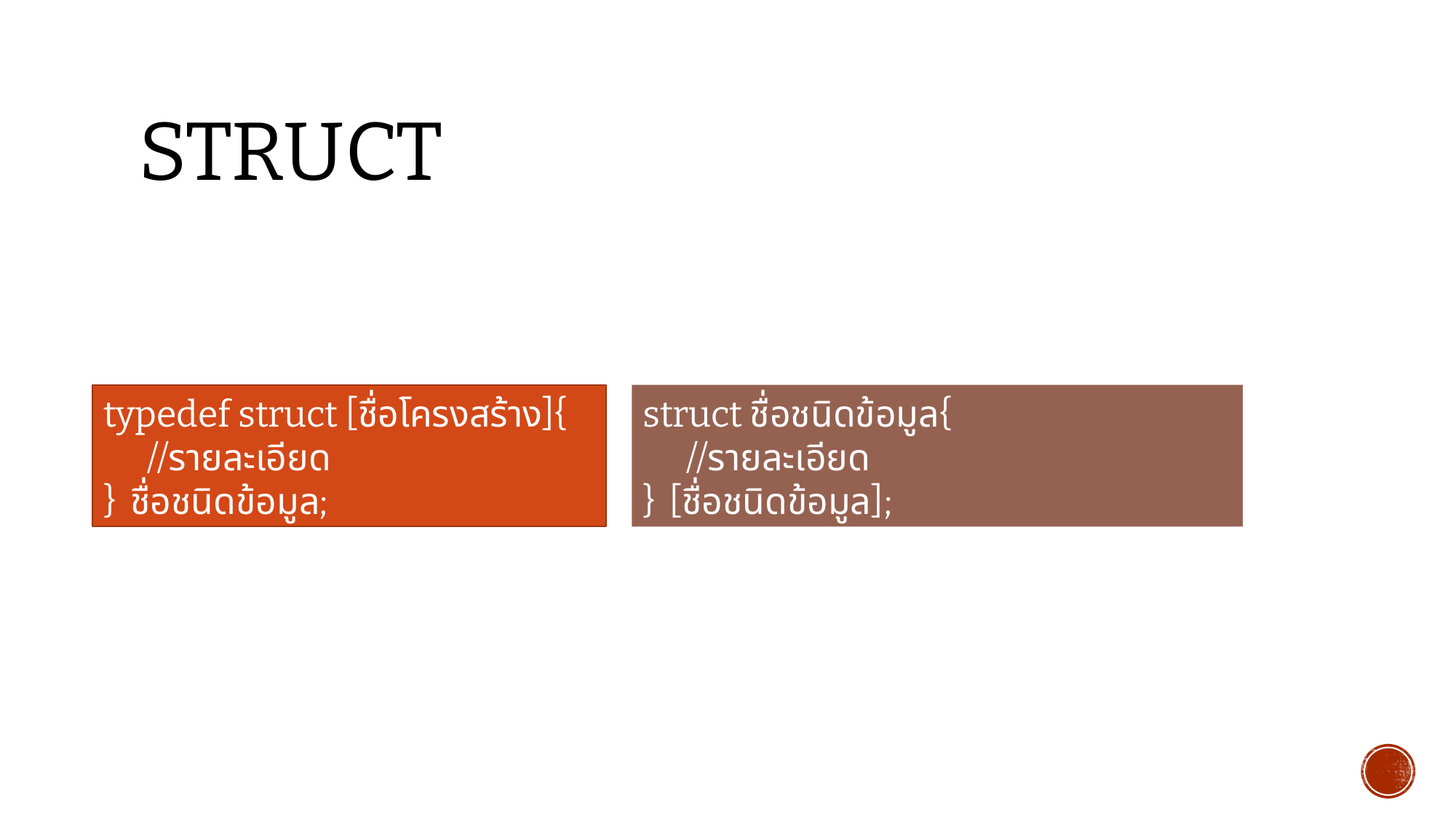

# StrucT

typedef struct [ชื่อโครงสร้าง]{
      //รายละเอียด
}  ชื่อชนิดข้อมูล;
struct ชื่อชนิดข้อมูล{
      //รายละเอียด
}  [ชื่อชนิดข้อมูล];